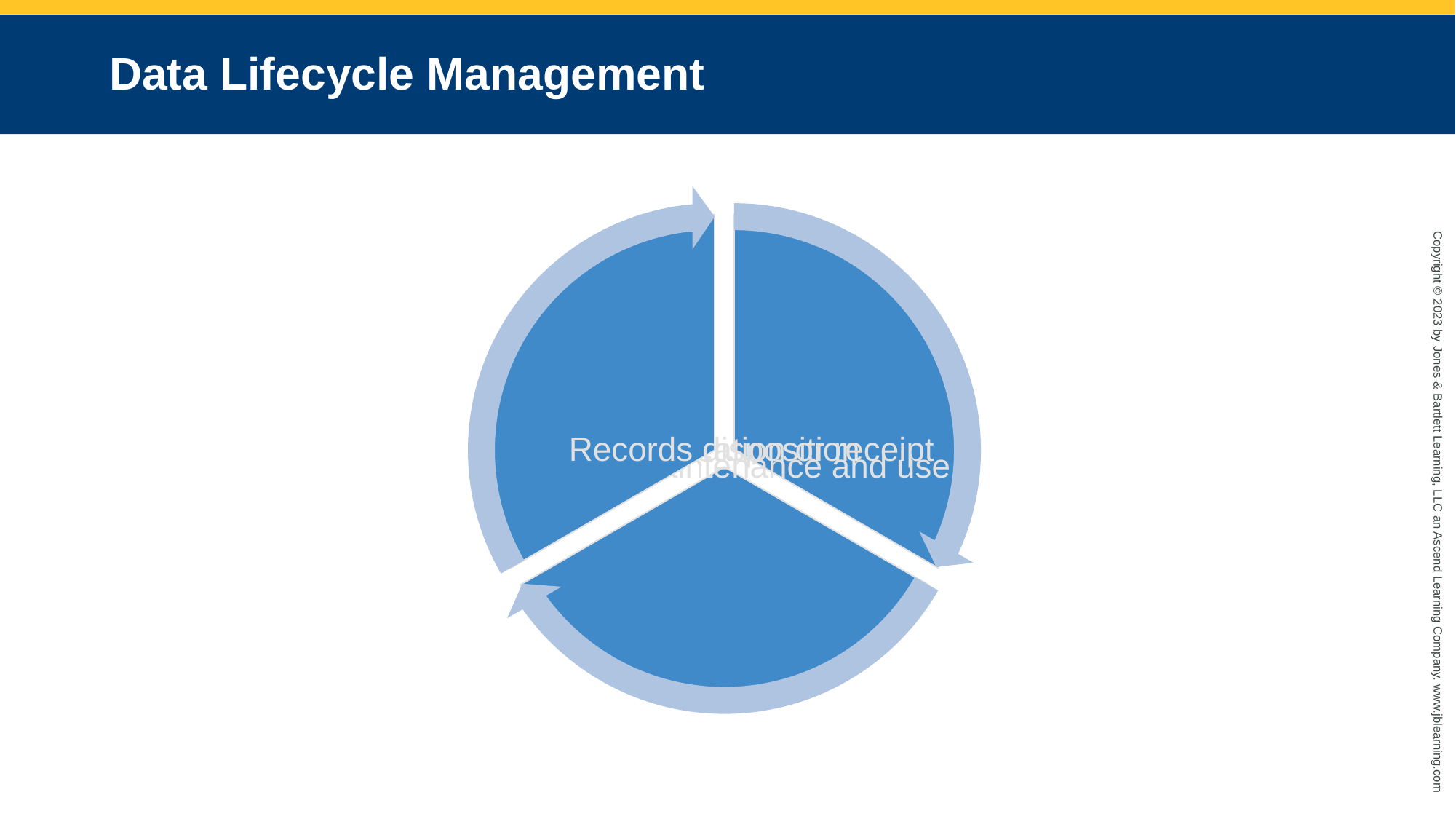

# Data Lifecycle Management
Records creation or receipt
Records maintenance and use
Records disposition